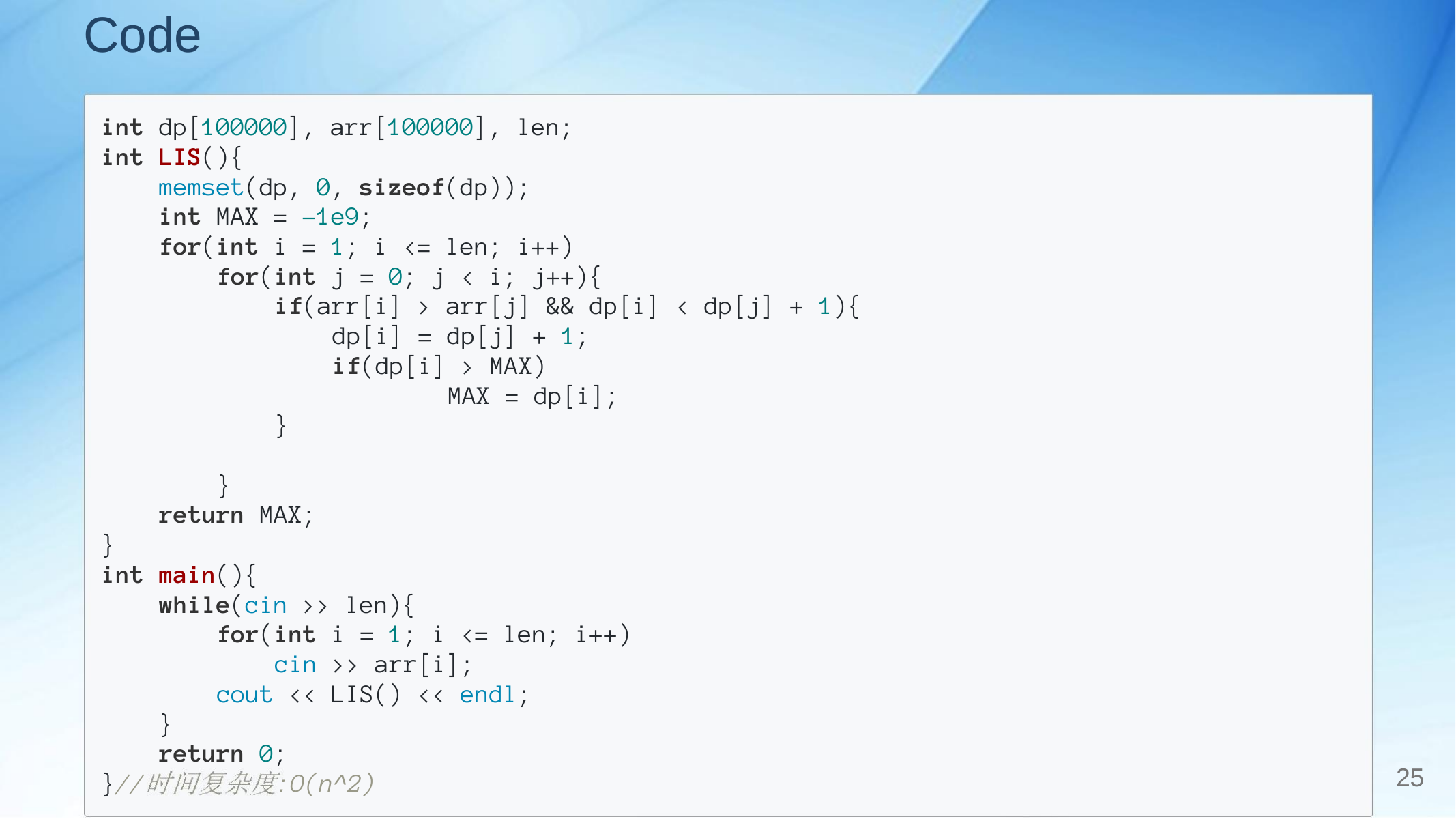

Code
int dp[100000], arr[100000], len;
int LIS(){
memset(dp, 0, sizeof(dp));
int MAX = -1e9;
for(int i = 1; i <= len; i++)
for(int j = 0; j < i; j++){
if(arr[i] > arr[j] && dp[i] < dp[j] + 1){
dp[i] = dp[j] + 1;
if(dp[i] > MAX)
MAX = dp[i];
}
}
return MAX;
}
int main(){
while(cin >> len){
for(int i = 1; i <= len; i++)
cin >> arr[i];
cout << LIS() << endl;
}
return 0;
:O(n^2)
25
}//